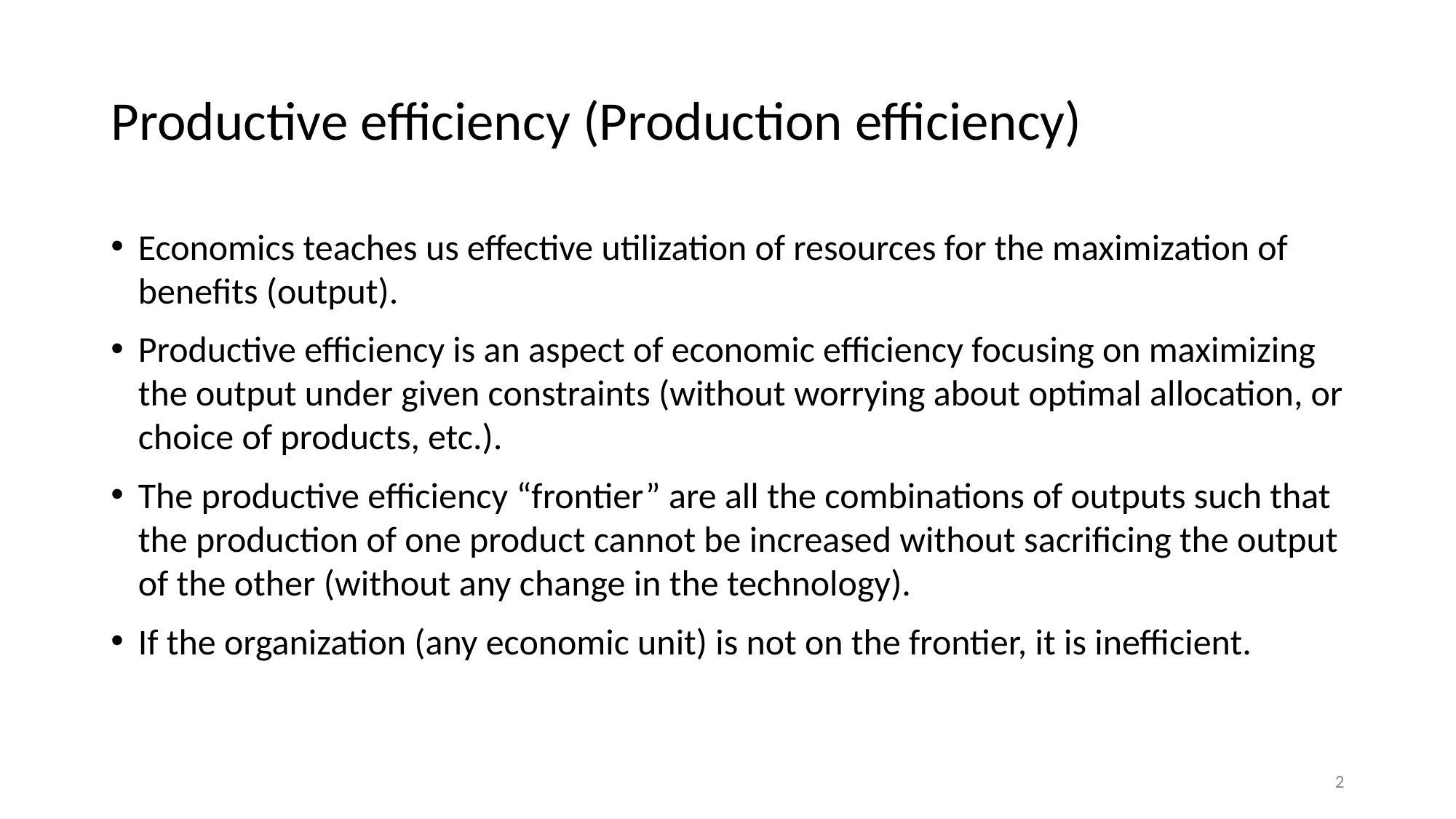

# Productive efficiency (Production efficiency)
Economics teaches us effective utilization of resources for the maximization of benefits (output).
Productive efficiency is an aspect of economic efficiency focusing on maximizing the output under given constraints (without worrying about optimal allocation, or choice of products, etc.).
The productive efficiency “frontier” are all the combinations of outputs such that the production of one product cannot be increased without sacrificing the output of the other (without any change in the technology).
If the organization (any economic unit) is not on the frontier, it is inefficient.
2